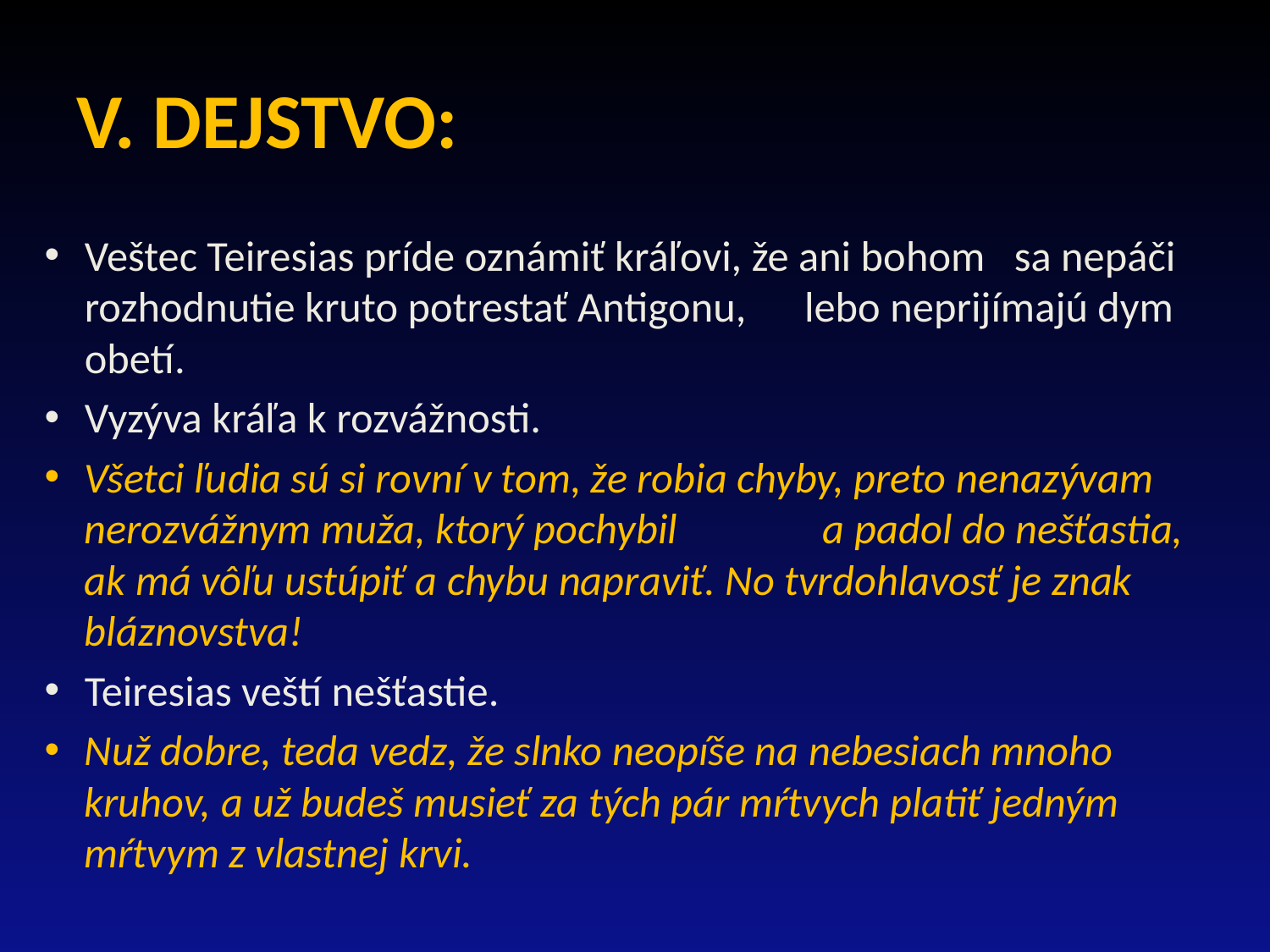

# V. DEJSTVO:
Veštec Teiresias príde oznámiť kráľovi, že ani bohom   sa nepáči rozhodnutie kruto potrestať Antigonu,      lebo neprijímajú dym obetí.
Vyzýva kráľa k rozvážnosti.
Všetci ľudia sú si rovní v tom, že robia chyby, preto nenazývam nerozvážnym muža, ktorý pochybil               a padol do nešťastia, ak má vôľu ustúpiť a chybu napraviť. No tvrdohlavosť je znak bláznovstva!
Teiresias veští nešťastie.
Nuž dobre, teda vedz, že slnko neopíše na nebesiach mnoho kruhov, a už budeš musieť za tých pár mŕtvych platiť jedným mŕtvym z vlastnej krvi.